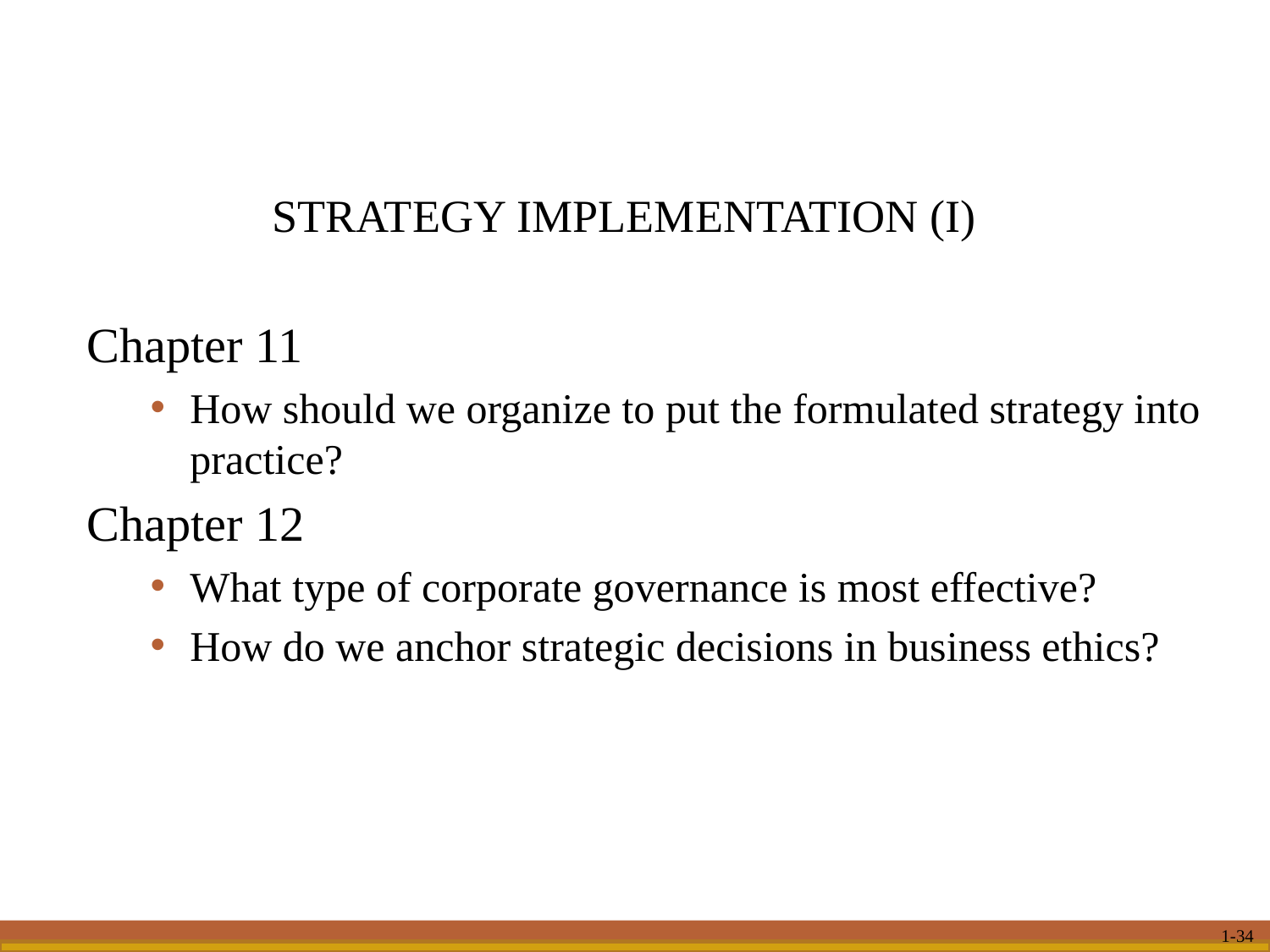

STRATEGY IMPLEMENTATION (I)
Chapter 11
How should we organize to put the formulated strategy into practice?
Chapter 12
What type of corporate governance is most effective?
How do we anchor strategic decisions in business ethics?